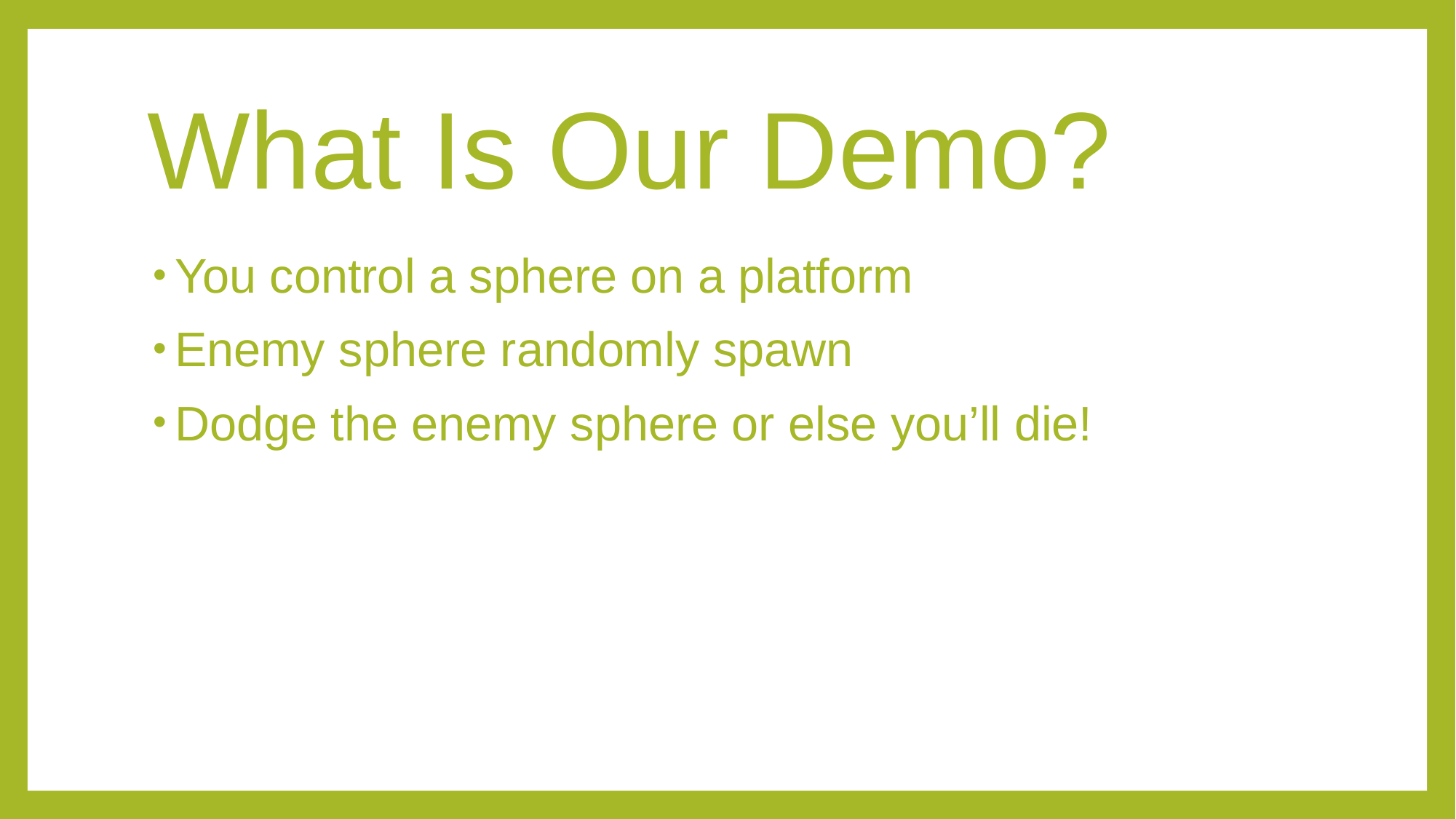

# What Is Our Demo?
You control a sphere on a platform
Enemy sphere randomly spawn
Dodge the enemy sphere or else you’ll die!